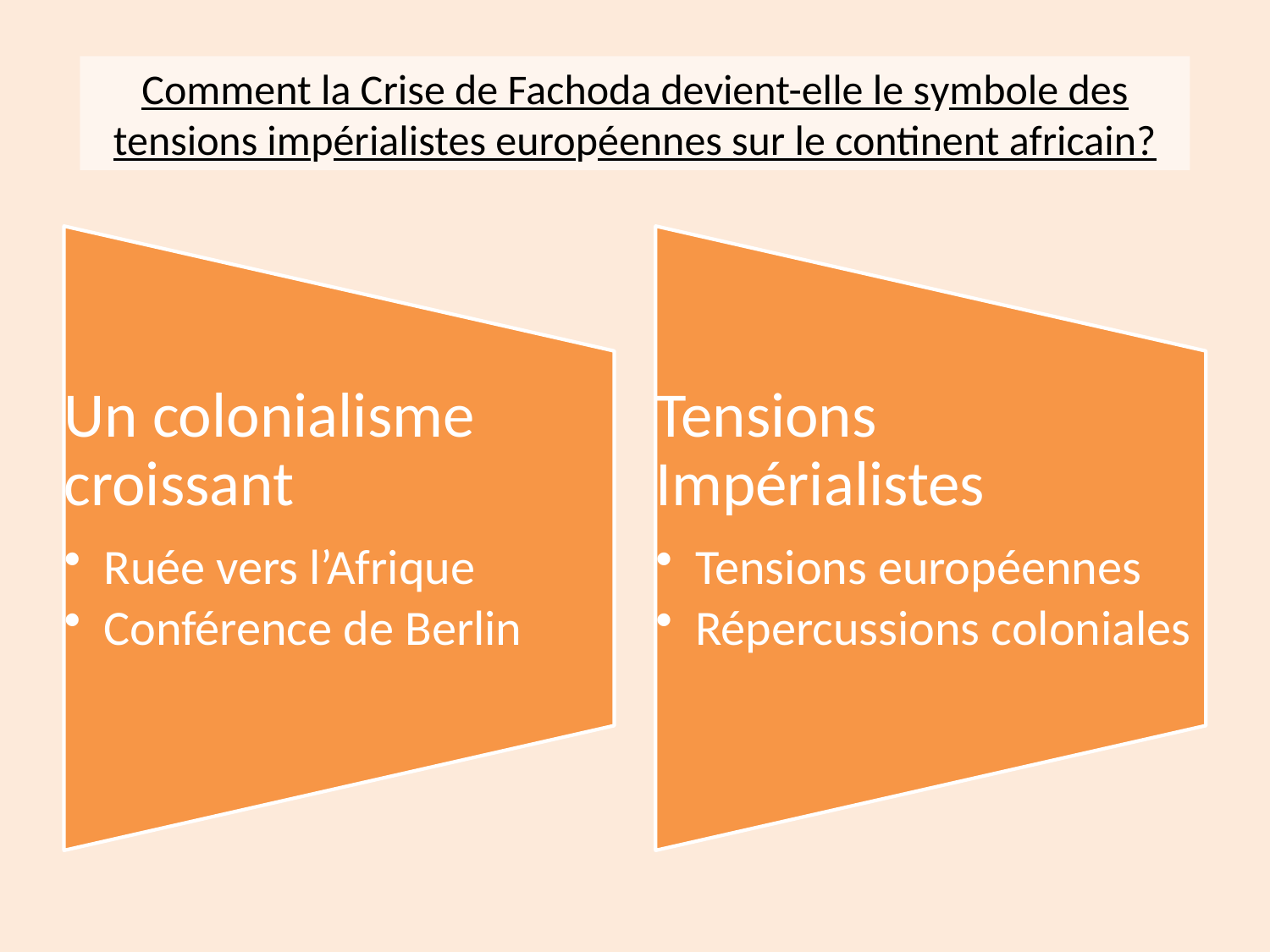

Comment la Crise de Fachoda devient-elle le symbole des tensions impérialistes européennes sur le continent africain?
Un colonialisme croissant
Ruée vers l’Afrique
Conférence de Berlin
Tensions Impérialistes
Tensions européennes
Répercussions coloniales